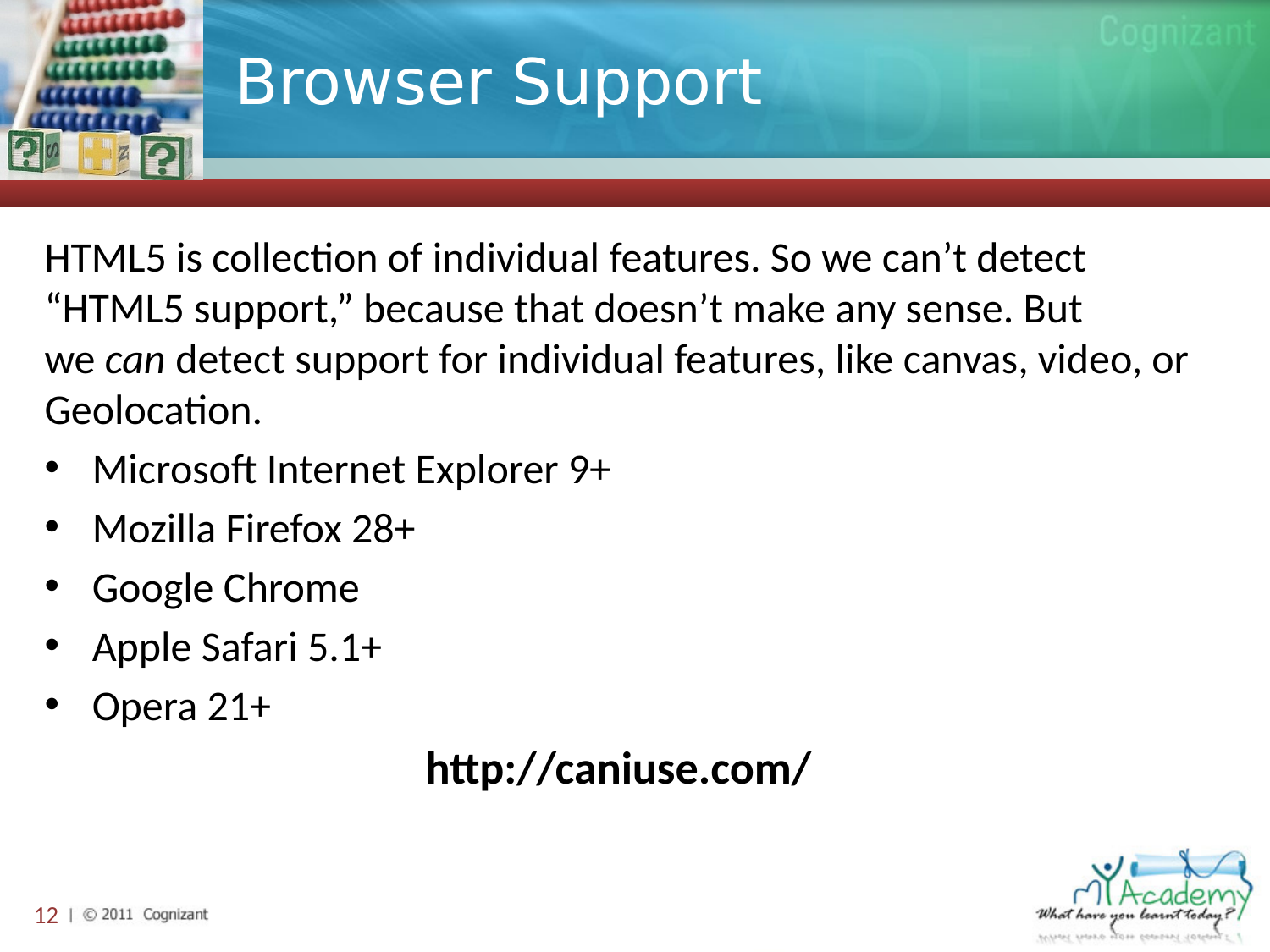

# Browser Support
HTML5 is collection of individual features. So we can’t detect “HTML5 support,” because that doesn’t make any sense. But we can detect support for individual features, like canvas, video, or Geolocation.
Microsoft Internet Explorer 9+
Mozilla Firefox 28+
Google Chrome
Apple Safari 5.1+
Opera 21+
			http://caniuse.com/
12